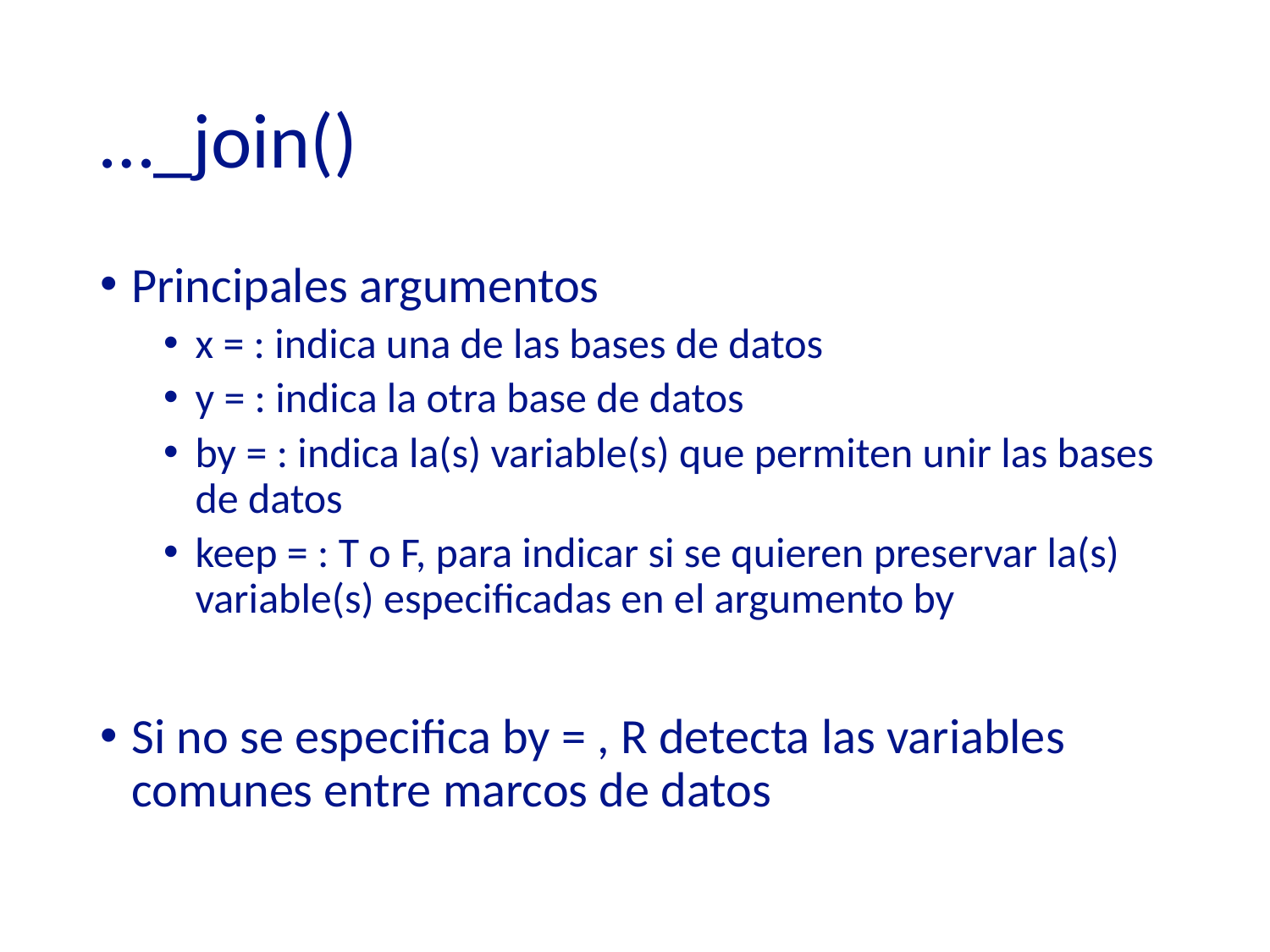

# …_join()
Principales argumentos
x = : indica una de las bases de datos
y = : indica la otra base de datos
by = : indica la(s) variable(s) que permiten unir las bases de datos
keep = : T o F, para indicar si se quieren preservar la(s) variable(s) especificadas en el argumento by

Si no se especifica by = , R detecta las variables comunes entre marcos de datos